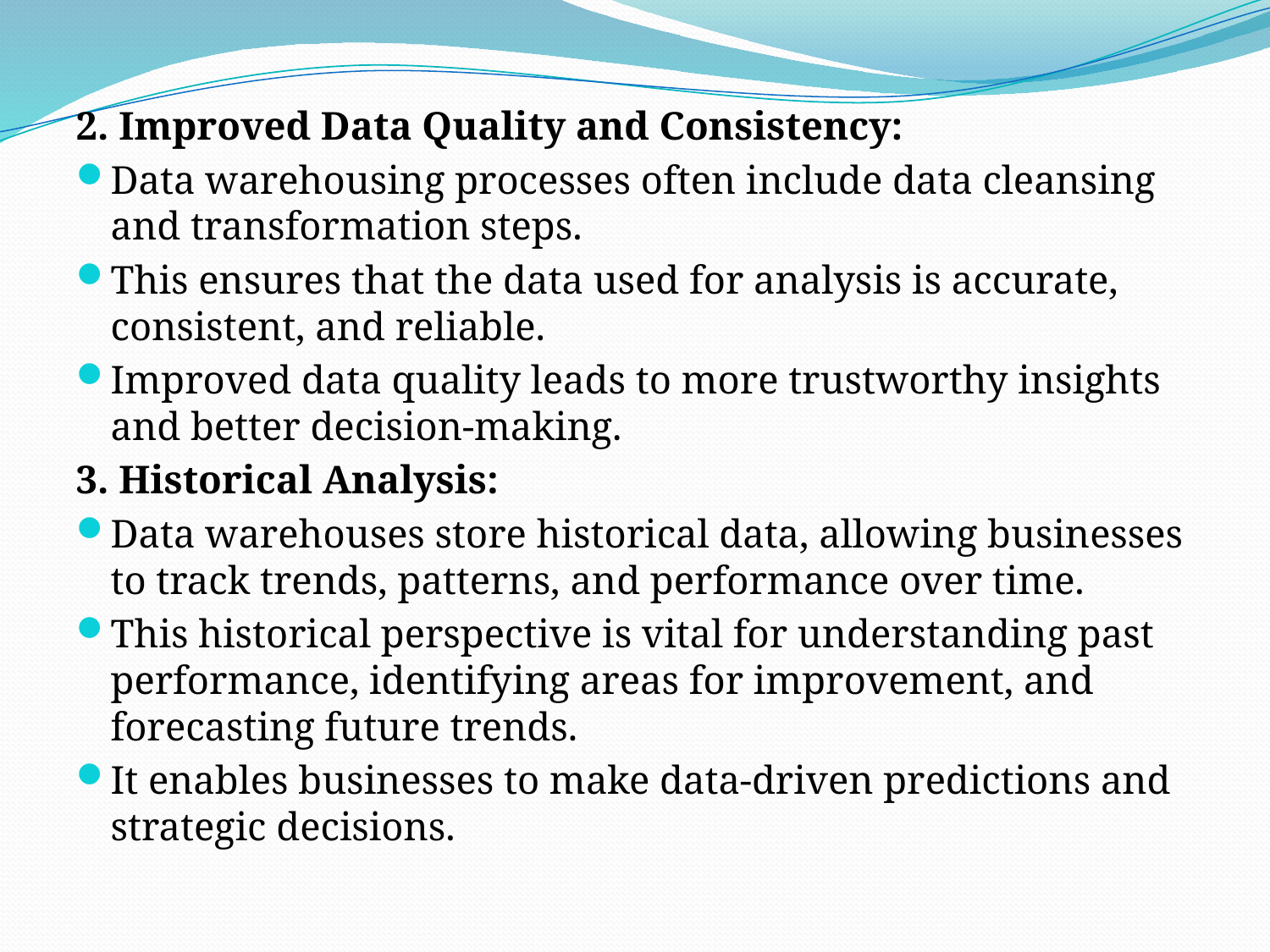

2. Improved Data Quality and Consistency:
Data warehousing processes often include data cleansing and transformation steps.
This ensures that the data used for analysis is accurate, consistent, and reliable.
Improved data quality leads to more trustworthy insights and better decision-making.
3. Historical Analysis:
Data warehouses store historical data, allowing businesses to track trends, patterns, and performance over time.
This historical perspective is vital for understanding past performance, identifying areas for improvement, and forecasting future trends.
It enables businesses to make data-driven predictions and strategic decisions.